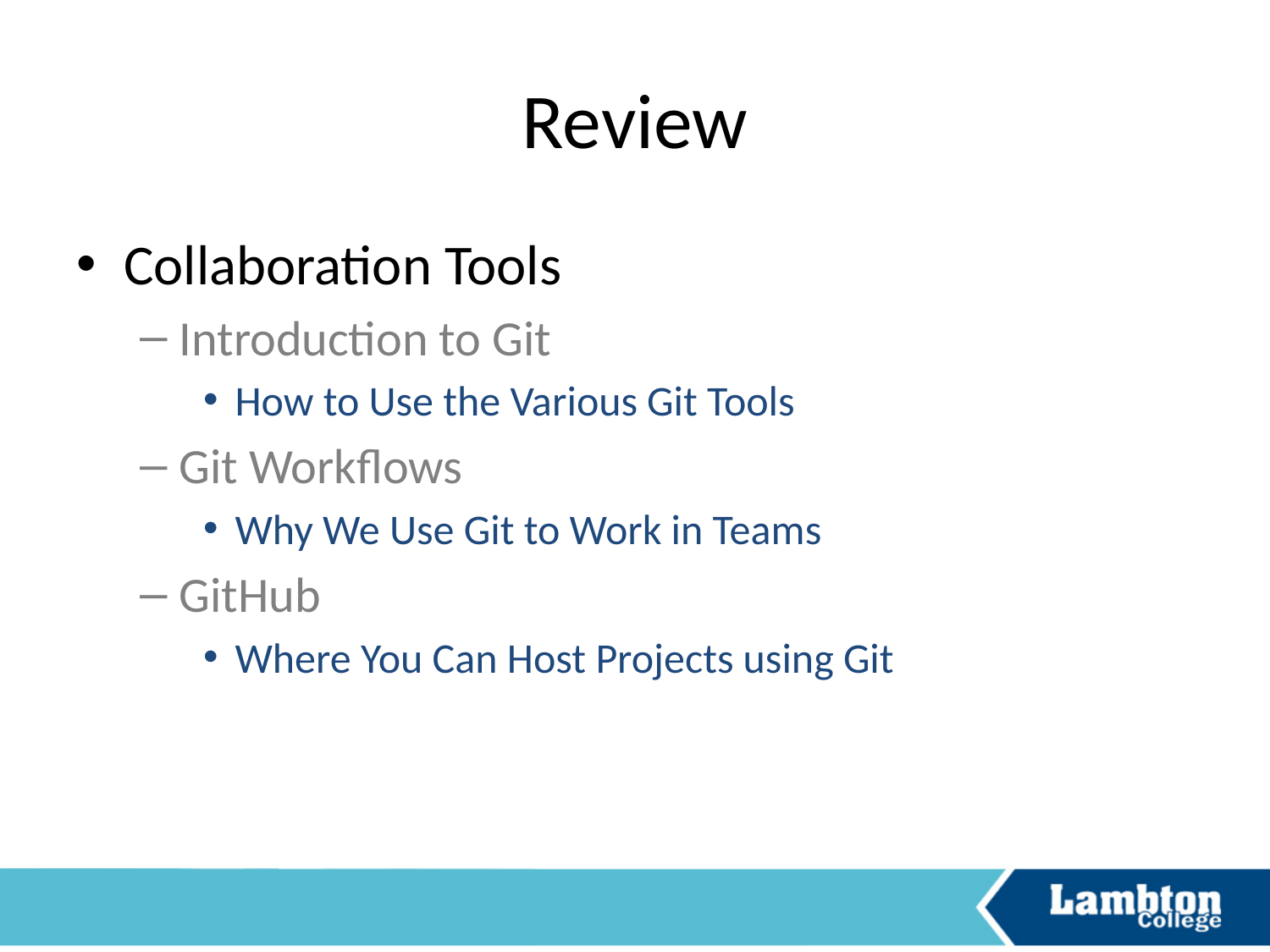

# Review
Collaboration Tools
Introduction to Git
How to Use the Various Git Tools
Git Workflows
Why We Use Git to Work in Teams
GitHub
Where You Can Host Projects using Git